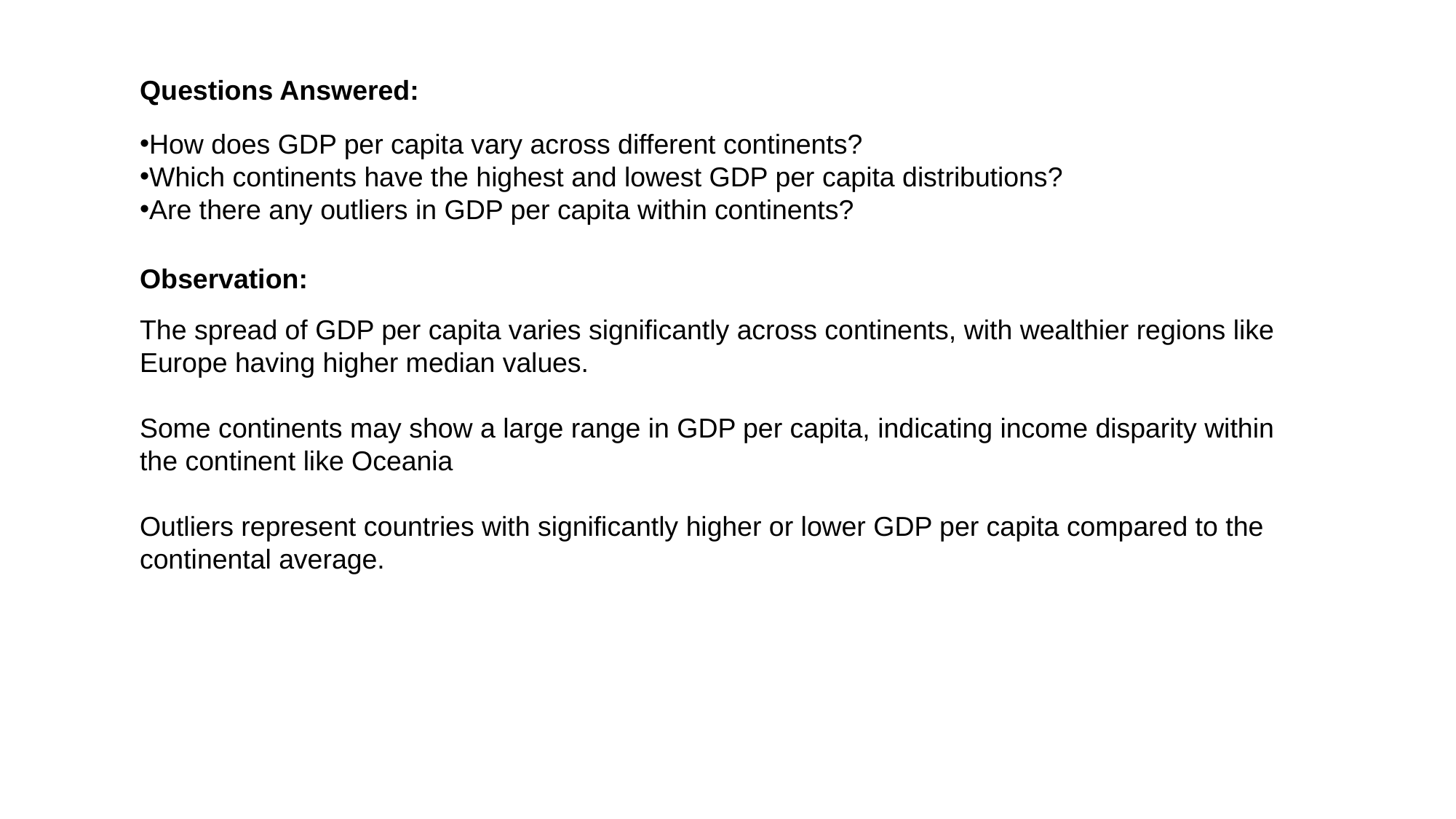

Questions Answered:
How does GDP per capita vary across different continents?
Which continents have the highest and lowest GDP per capita distributions?
Are there any outliers in GDP per capita within continents?
Observation:
The spread of GDP per capita varies significantly across continents, with wealthier regions like Europe having higher median values.
Some continents may show a large range in GDP per capita, indicating income disparity within the continent like Oceania
Outliers represent countries with significantly higher or lower GDP per capita compared to the continental average.